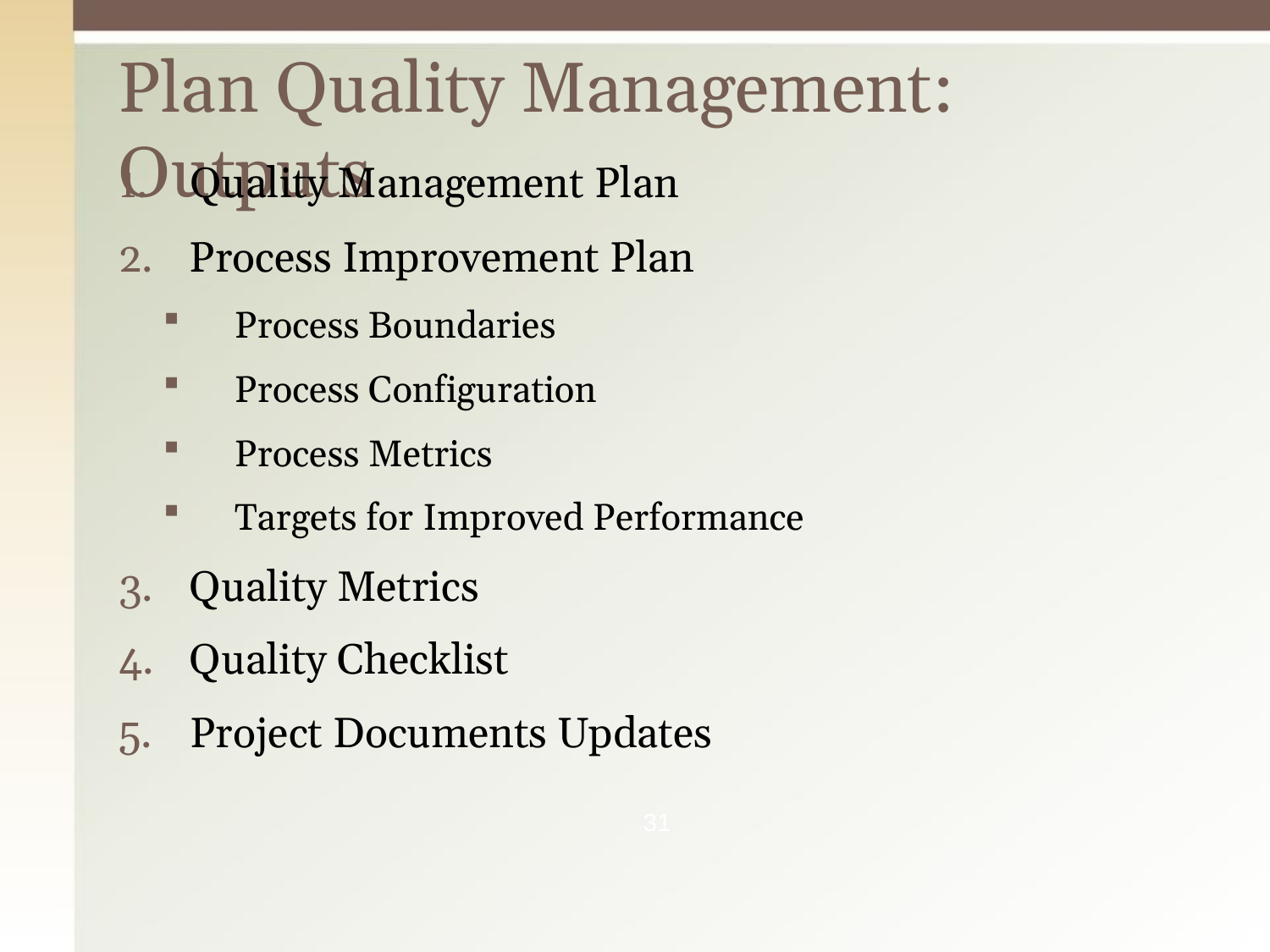

# Plan Quality Management: Outputs
Quality Management Plan
Process Improvement Plan
Process Boundaries
Process Configuration
Process Metrics
Targets for Improved Performance
Quality Metrics
Quality Checklist
Project Documents Updates
31